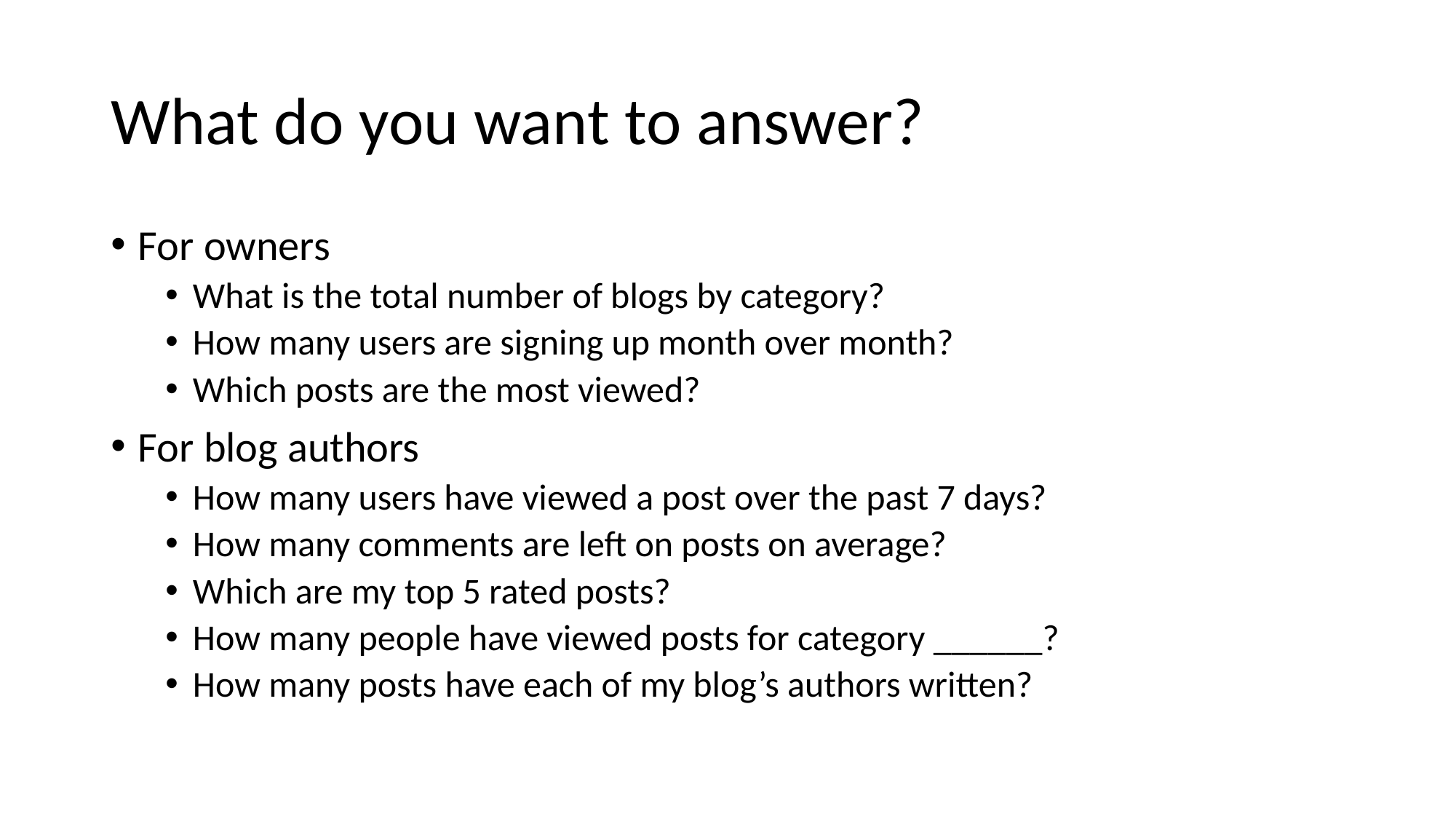

# What do you want to answer?
For owners
What is the total number of blogs by category?
How many users are signing up month over month?
Which posts are the most viewed?
For blog authors
How many users have viewed a post over the past 7 days?
How many comments are left on posts on average?
Which are my top 5 rated posts?
How many people have viewed posts for category ______?
How many posts have each of my blog’s authors written?